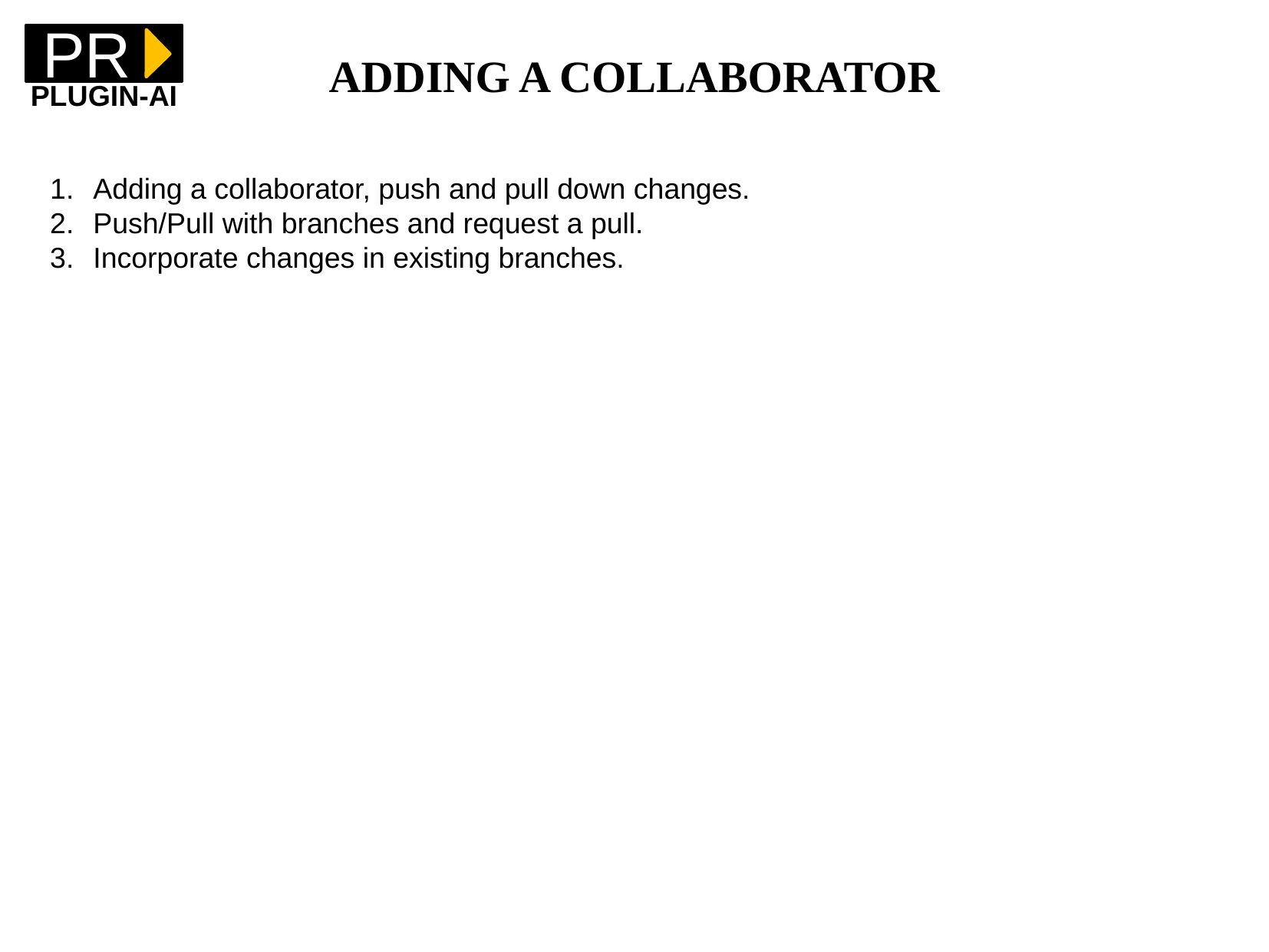

PR

ADDING A COLLABORATOR
PLUGIN-AI
Adding a collaborator, push and pull down changes.
Push/Pull with branches and request a pull.
Incorporate changes in existing branches.